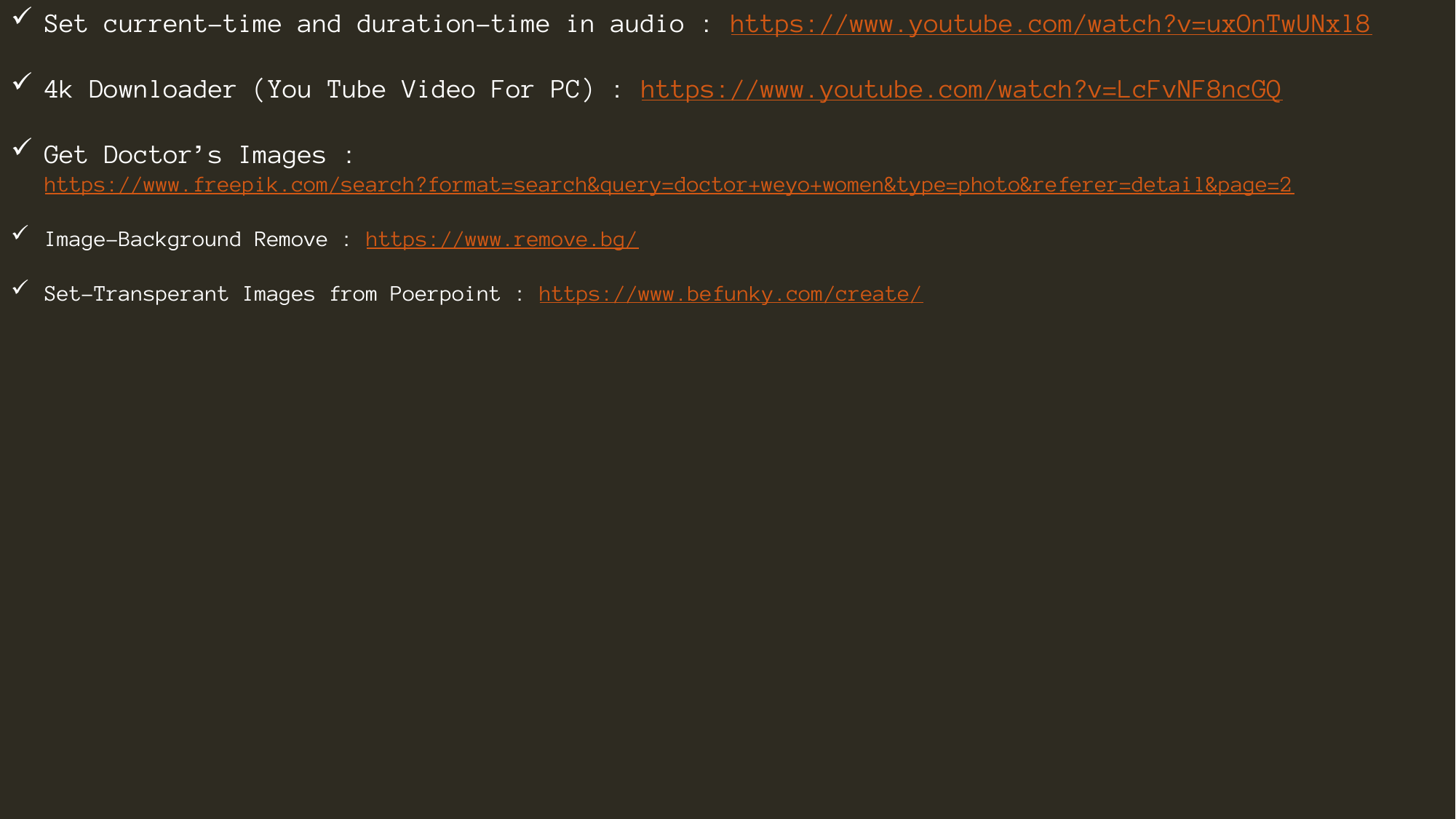

Set current-time and duration-time in audio : https://www.youtube.com/watch?v=uxOnTwUNxl8

4k Downloader (You Tube Video For PC) : https://www.youtube.com/watch?v=LcFvNF8ncGQ

Get Doctor’s Images : https://www.freepik.com/search?format=search&query=doctor+weyo+women&type=photo&referer=detail&page=2

Image-Background Remove : https://www.remove.bg/

Set-Transperant Images from Poerpoint : https://www.befunky.com/create/